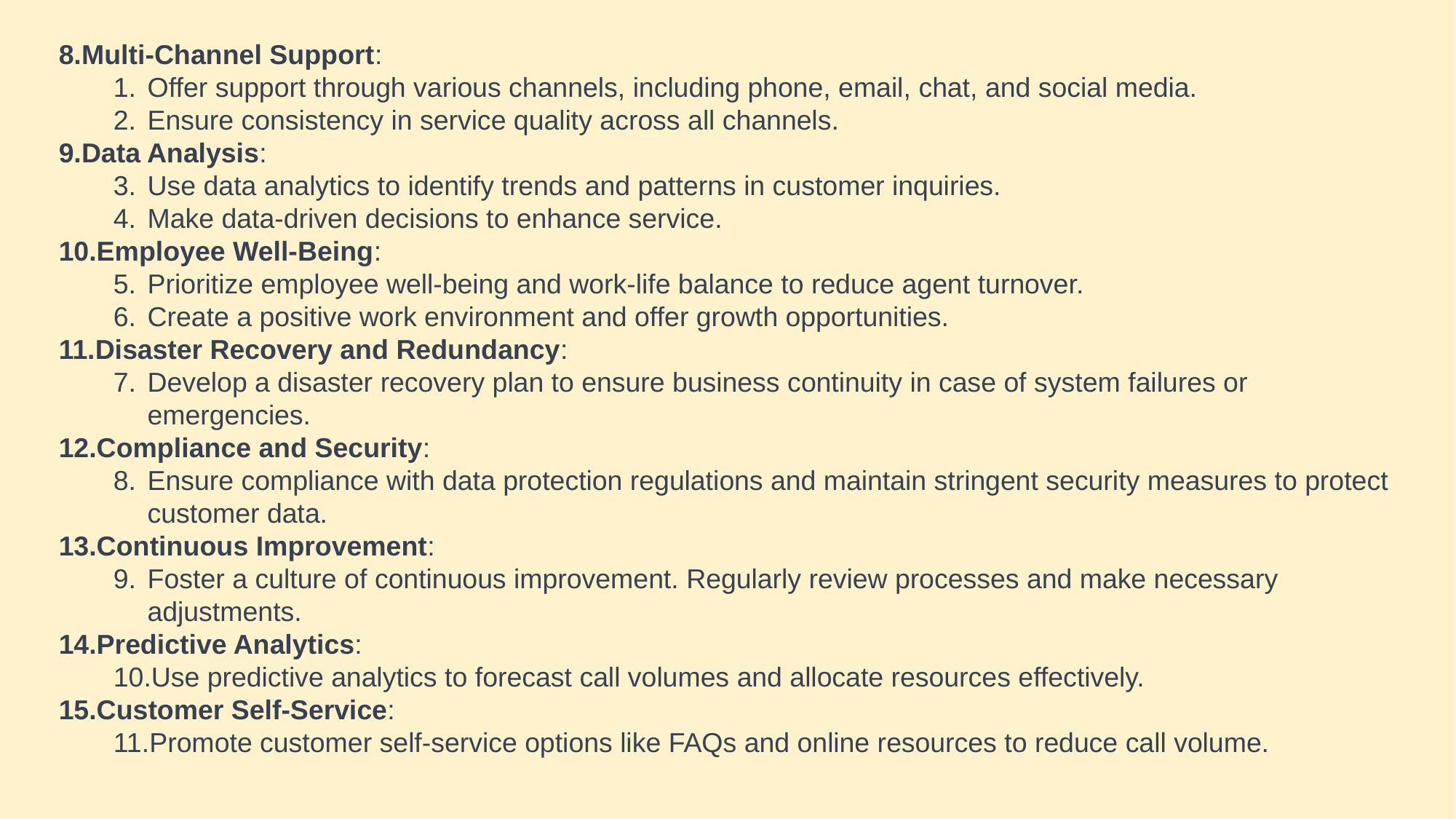

8.Multi-Channel Support:
Offer support through various channels, including phone, email, chat, and social media.
Ensure consistency in service quality across all channels.
9.Data Analysis:
Use data analytics to identify trends and patterns in customer inquiries.
Make data-driven decisions to enhance service.
10.Employee Well-Being:
Prioritize employee well-being and work-life balance to reduce agent turnover.
Create a positive work environment and offer growth opportunities.
11.Disaster Recovery and Redundancy:
Develop a disaster recovery plan to ensure business continuity in case of system failures or emergencies.
12.Compliance and Security:
Ensure compliance with data protection regulations and maintain stringent security measures to protect customer data.
13.Continuous Improvement:
Foster a culture of continuous improvement. Regularly review processes and make necessary adjustments.
14.Predictive Analytics:
Use predictive analytics to forecast call volumes and allocate resources effectively.
15.Customer Self-Service:
Promote customer self-service options like FAQs and online resources to reduce call volume.